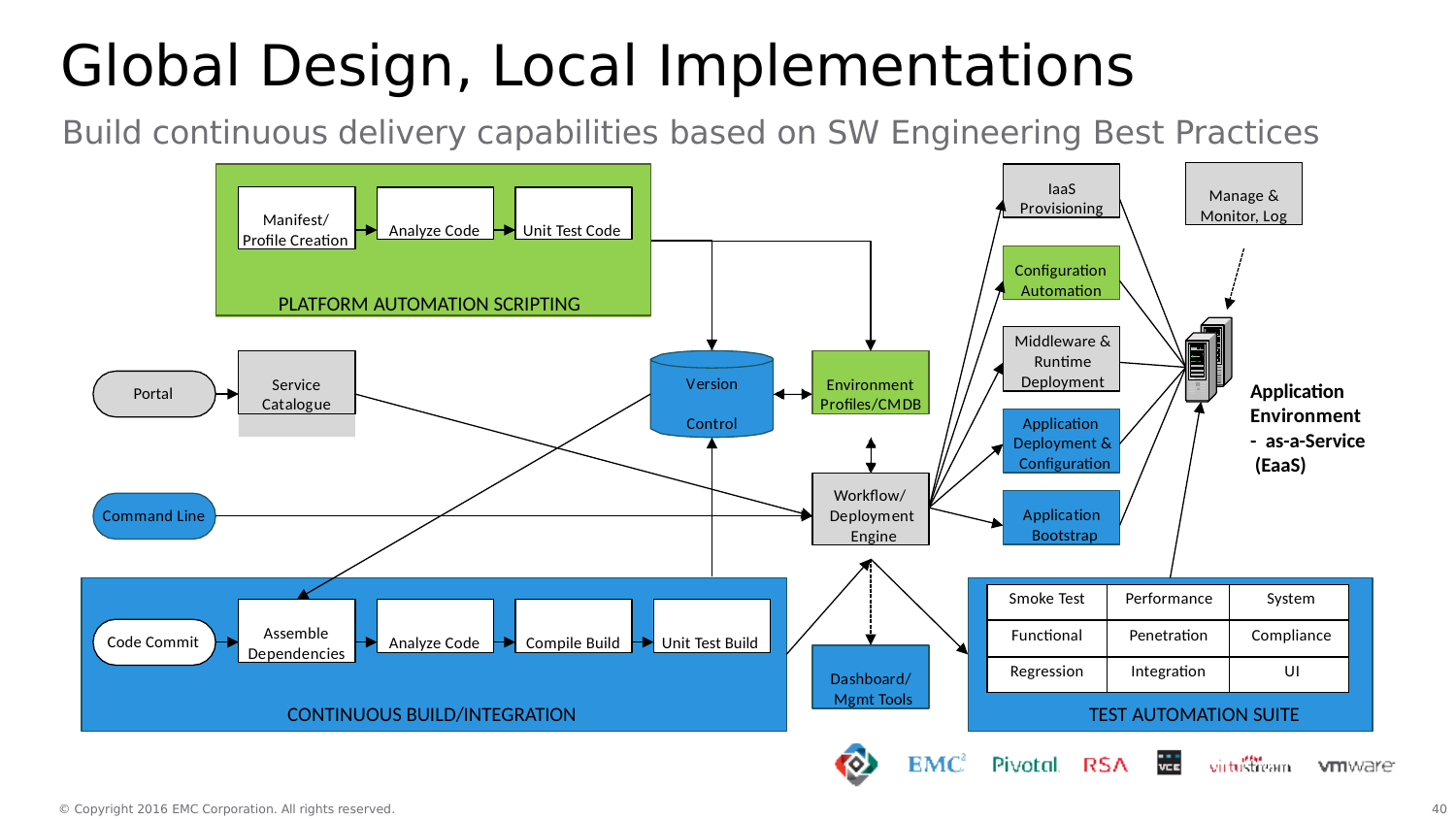

# Global Design, Local Implementations
Build continuous delivery capabilities based on SW Engineering Best Practices

Manage &  Monitor, Log

PLATFORM AUTOMATION SCRIPTING
IaaS  Provisioning

Manifest/  Profile Creation

Analyze Code

Unit Test Code

Configuration
Automation

Middleware &  Runtime  Deployment

Service  Catalogue

Environment  Profiles/CMDB

Version  Control
Application  Environment-  as-a-Service  (EaaS)
Portal
Application  Deployment &  Configuration

Workflow/  Deployment  Engine
Application  Bootstrap

Command Line

| Smoke Test | Performance | System |
| --- | --- | --- |
| Functional | Penetration | Compliance |
| Regression | Integration | UI |

Assemble  Dependencies

Analyze Code

Compile Build

Unit Test Build

Code Commit

Dashboard/  Mgmt Tools
CONTINUOUS BUILD/INTEGRATION
TEST AUTOMATION SUITE
© Copyright 2016 EMC Corporation. All rights reserved.
40